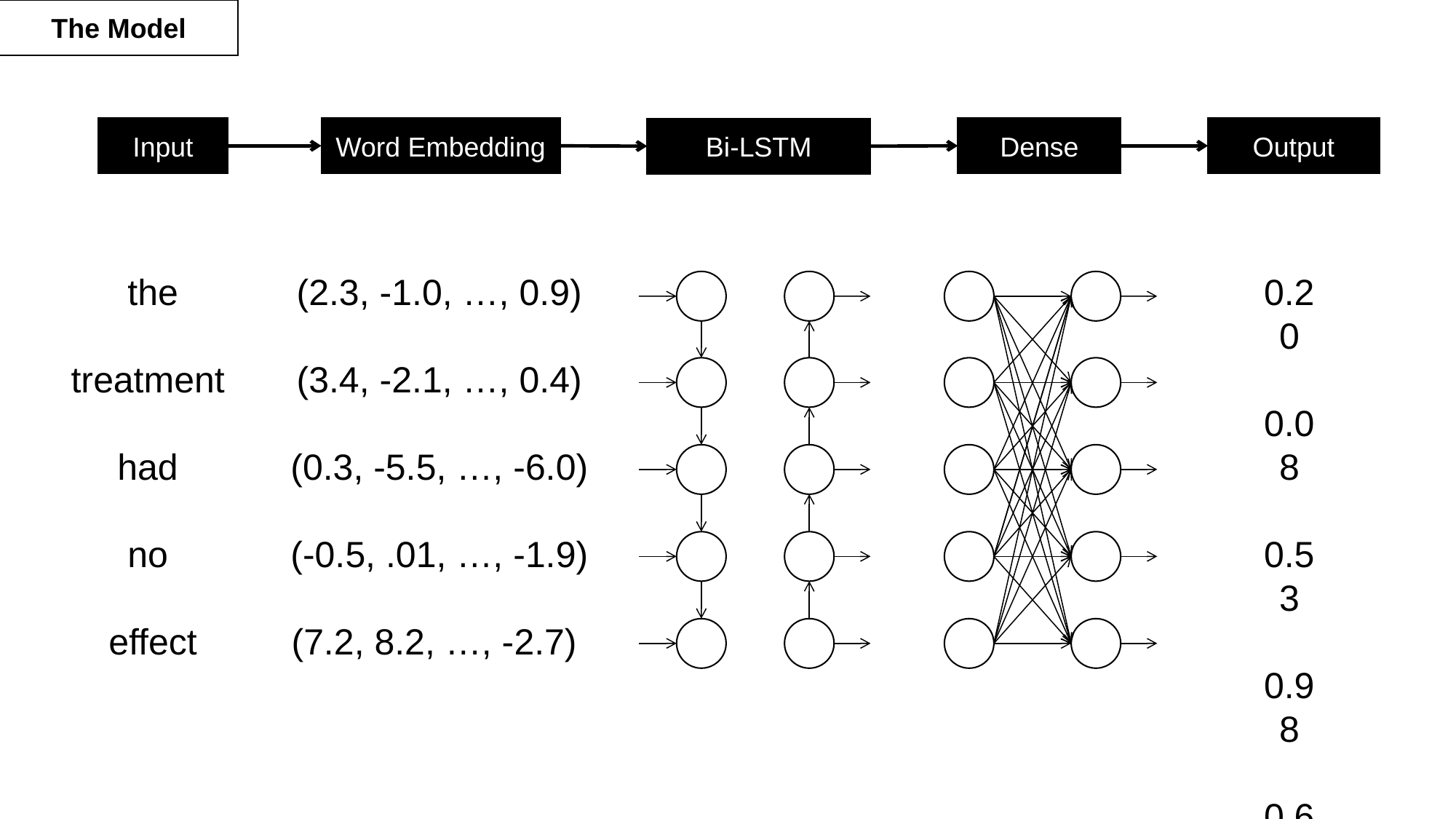

The Model
Output
Dense
Input
Word Embedding
Bi-LSTM
the

treatment

had

no

effect
(2.3, -1.0, …, 0.9)

(3.4, -2.1, …, 0.4)

(0.3, -5.5, …, -6.0)

(-0.5, .01, …, -1.9)

(7.2, 8.2, …, -2.7)

0.20

0.08

0.53

0.98

0.66